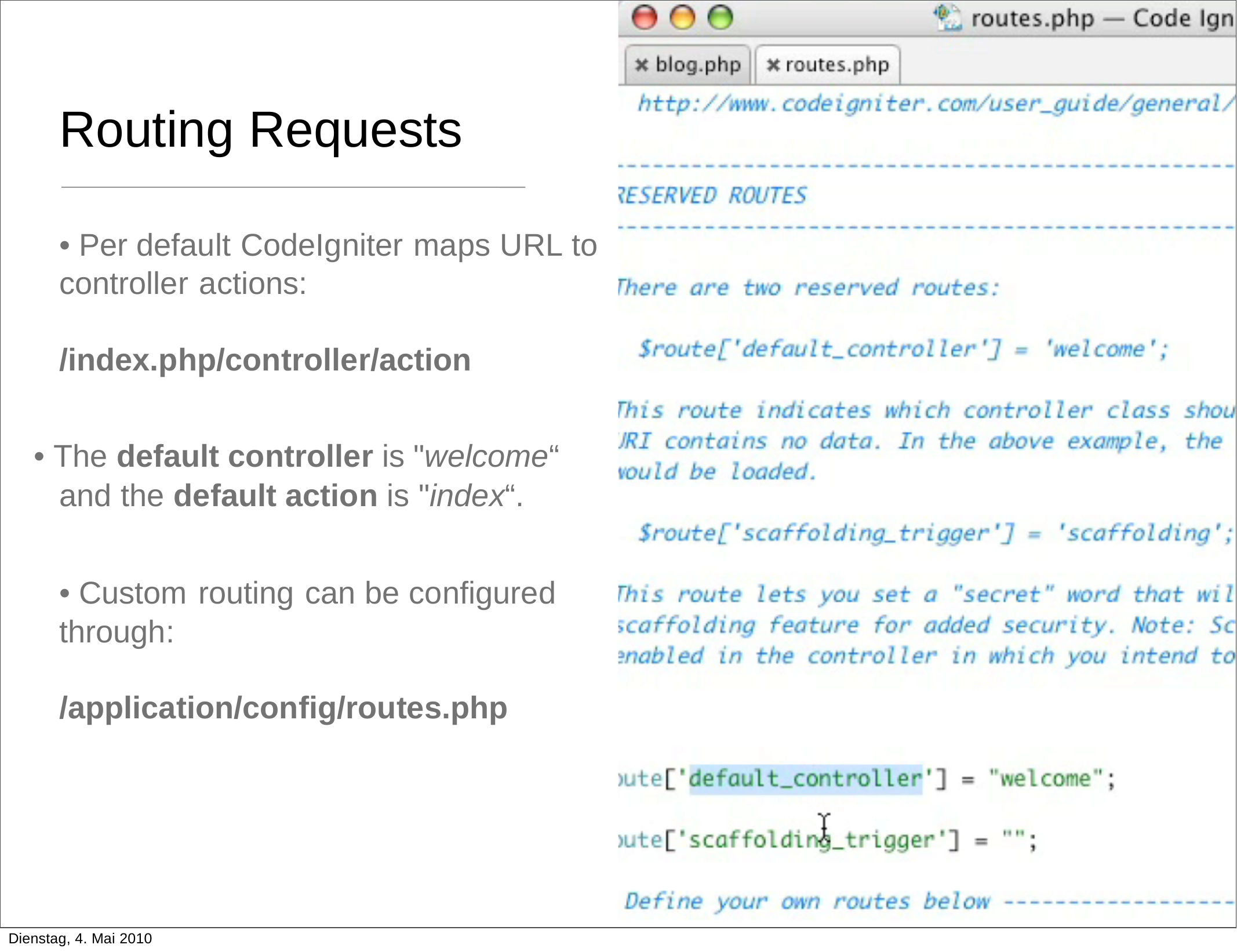

Routing Requests
• Per default CodeIgniter maps URL to
controller actions:
/index.php/controller/action
• The default controller is "welcome“
and the default action is "index“.
• Custom routing can be configured
through:
/application/config/routes.php

Dienstag, 4. Mai 2010